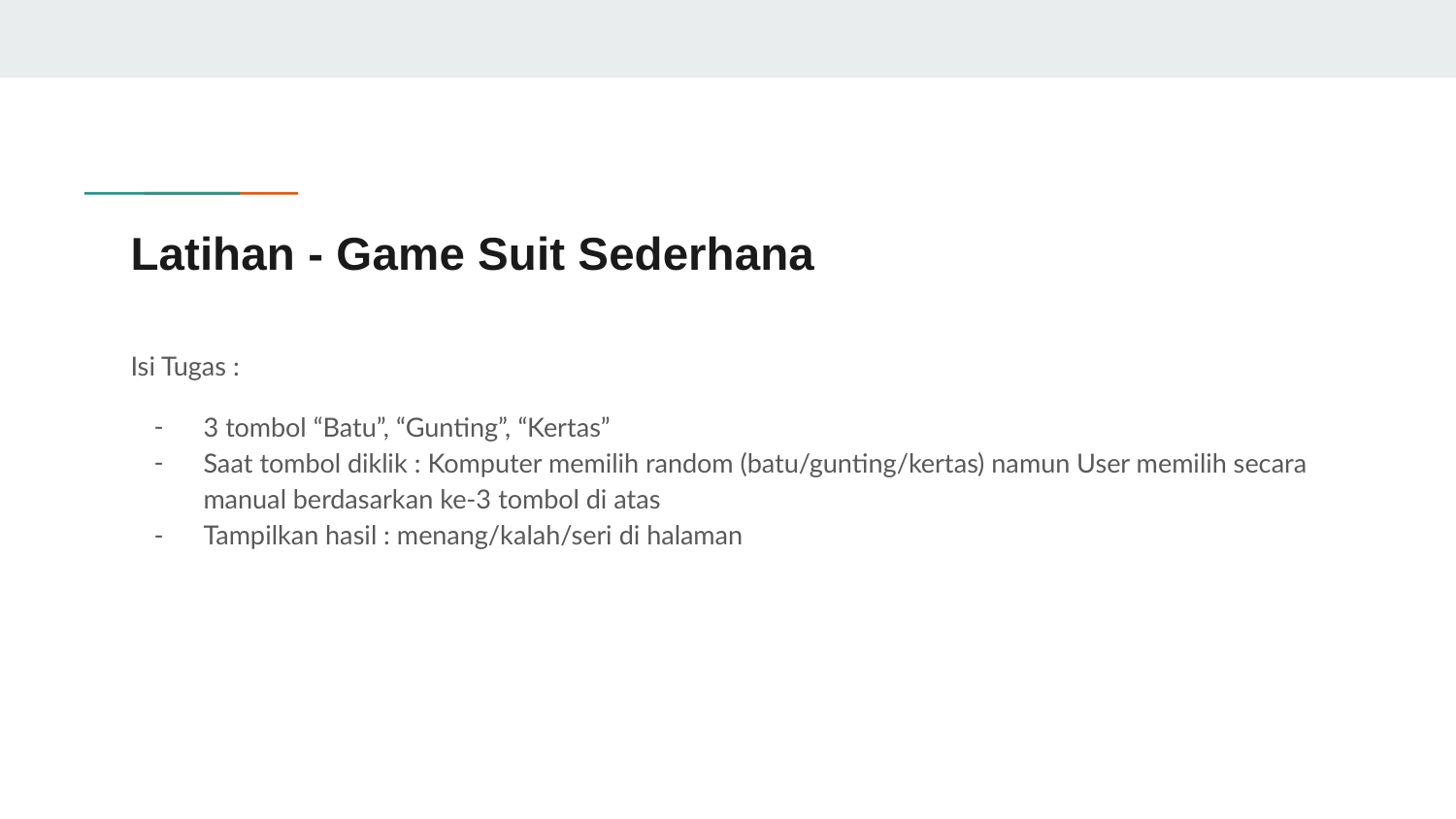

# Latihan - Game Suit Sederhana
Isi Tugas :
3 tombol “Batu”, “Gunting”, “Kertas”
Saat tombol diklik : Komputer memilih random (batu/gunting/kertas) namun User memilih secara manual berdasarkan ke-3 tombol di atas
Tampilkan hasil : menang/kalah/seri di halaman